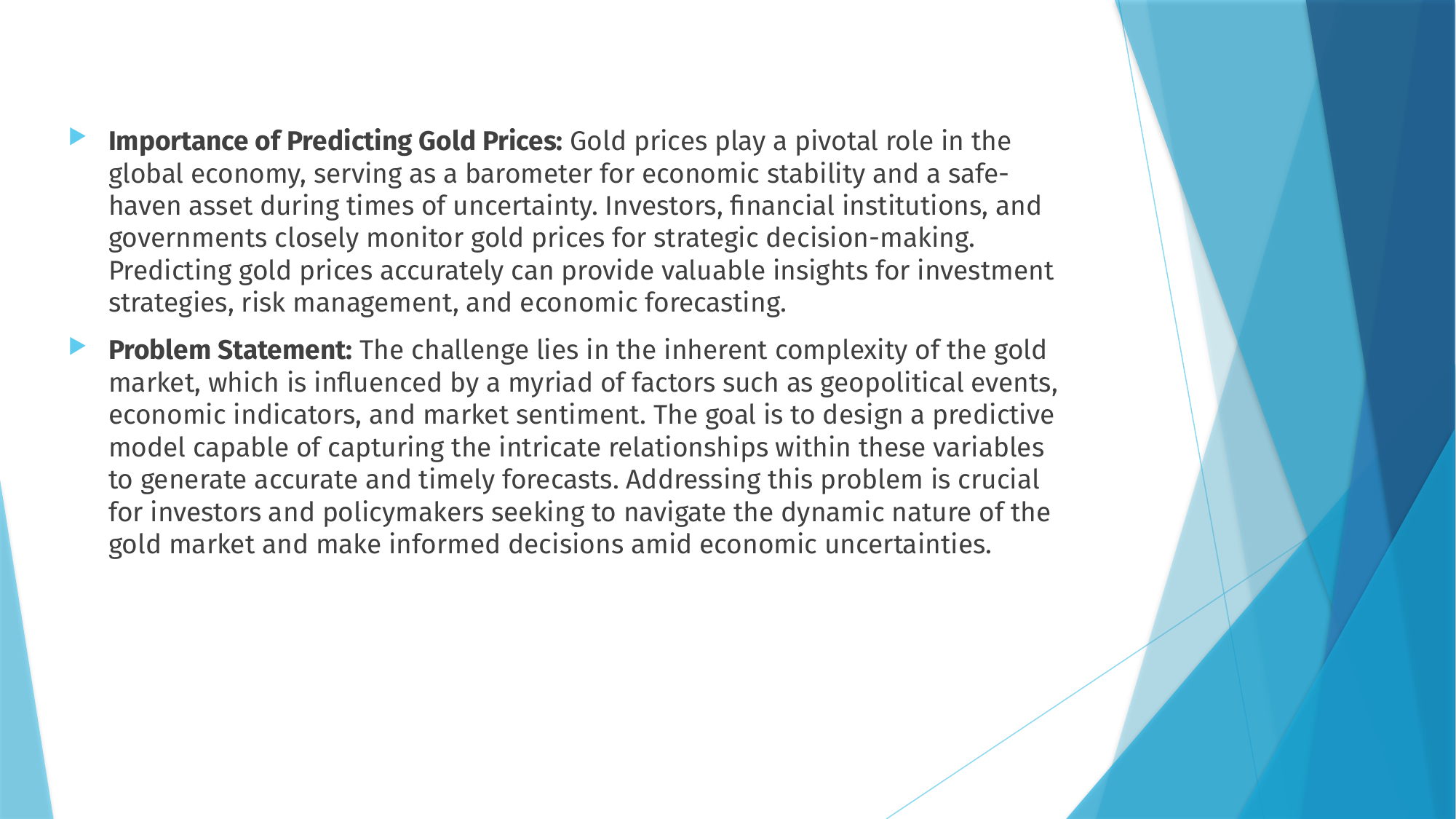

Importance of Predicting Gold Prices: Gold prices play a pivotal role in the global economy, serving as a barometer for economic stability and a safe-haven asset during times of uncertainty. Investors, financial institutions, and governments closely monitor gold prices for strategic decision-making. Predicting gold prices accurately can provide valuable insights for investment strategies, risk management, and economic forecasting.
Problem Statement: The challenge lies in the inherent complexity of the gold market, which is influenced by a myriad of factors such as geopolitical events, economic indicators, and market sentiment. The goal is to design a predictive model capable of capturing the intricate relationships within these variables to generate accurate and timely forecasts. Addressing this problem is crucial for investors and policymakers seeking to navigate the dynamic nature of the gold market and make informed decisions amid economic uncertainties.